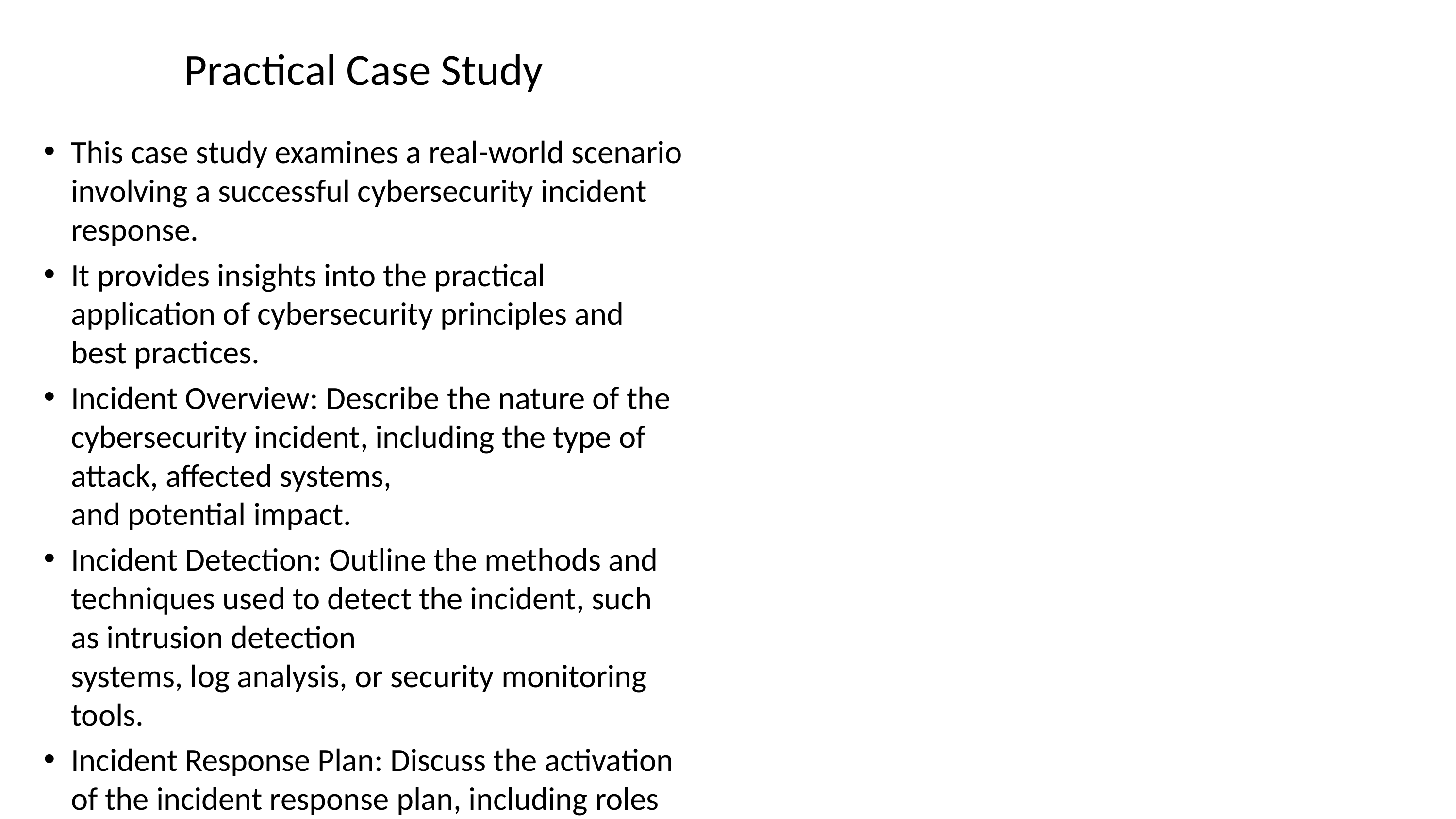

# Practical Case Study
This case study examines a real-world scenario involving a successful cybersecurity incident response.
It provides insights into the practical application of cybersecurity principles and best practices.
Incident Overview: Describe the nature of the cybersecurity incident, including the type of attack, affected systems,
and potential impact.
Incident Detection: Outline the methods and techniques used to detect the incident, such as intrusion detection
systems, log analysis, or security monitoring tools.
Incident Response Plan: Discuss the activation of the incident response plan, including roles and responsibilities,
communication channels, and escalation procedures.
Containment and Mitigation: Explain the measures taken to contain the incident and mitigate its impact, such as
isolating affected systems, patching vulnerabilities, or deploying security countermeasures.
Investigation and Root Cause Analysis: Describe the process of investigating the incident to determine its root cause,
identify contributing factors, and prevent future occurrences.